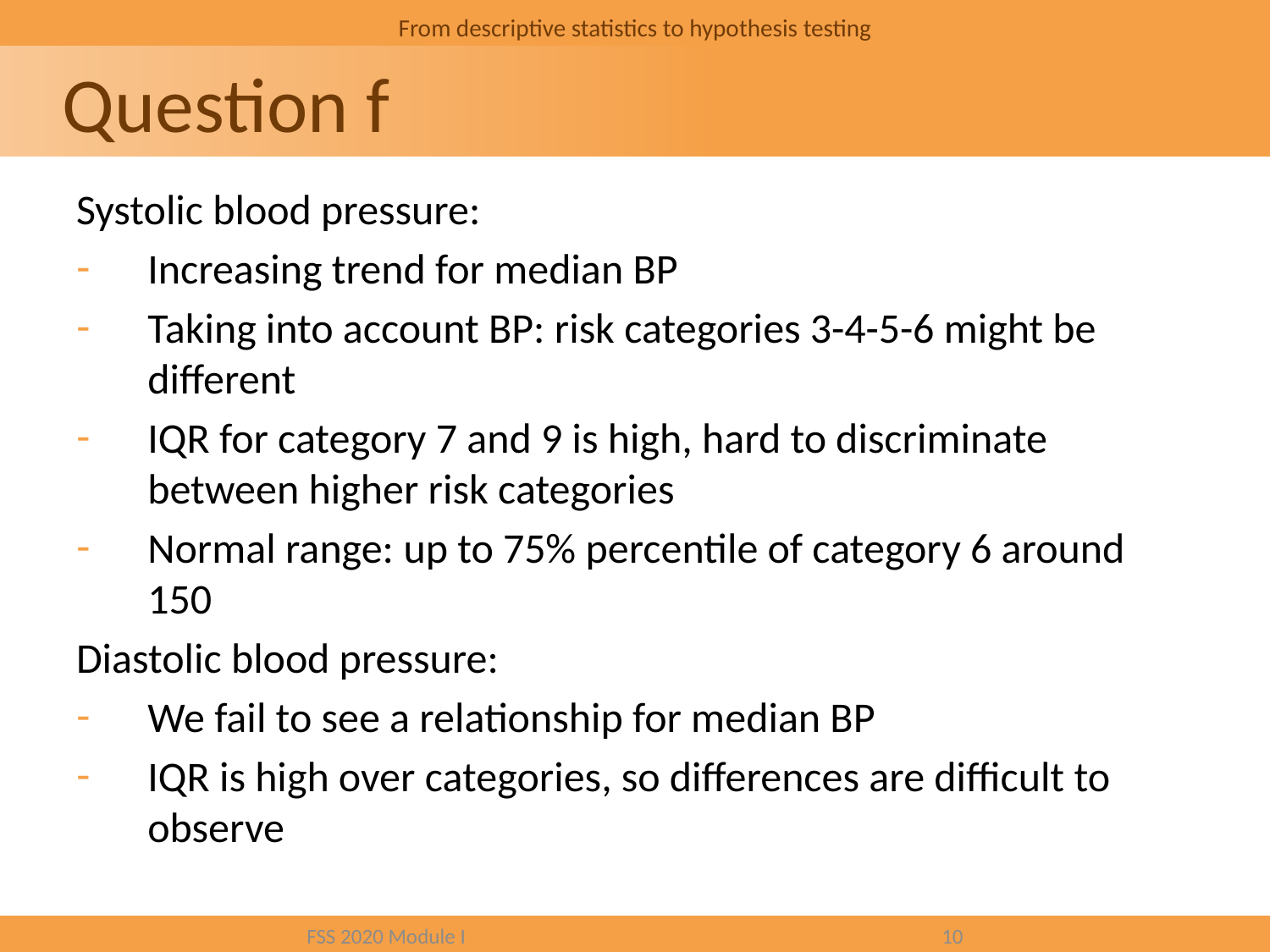

From descriptive statistics to hypothesis testing

# Question f
Systolic blood pressure:
Increasing trend for median BP
Taking into account BP: risk categories 3-4-5-6 might be different
IQR for category 7 and 9 is high, hard to discriminate between higher risk categories
Normal range: up to 75% percentile of category 6 around 150
Diastolic blood pressure:
We fail to see a relationship for median BP
IQR is high over categories, so differences are difficult to observe

FSS 2020 Module I				10